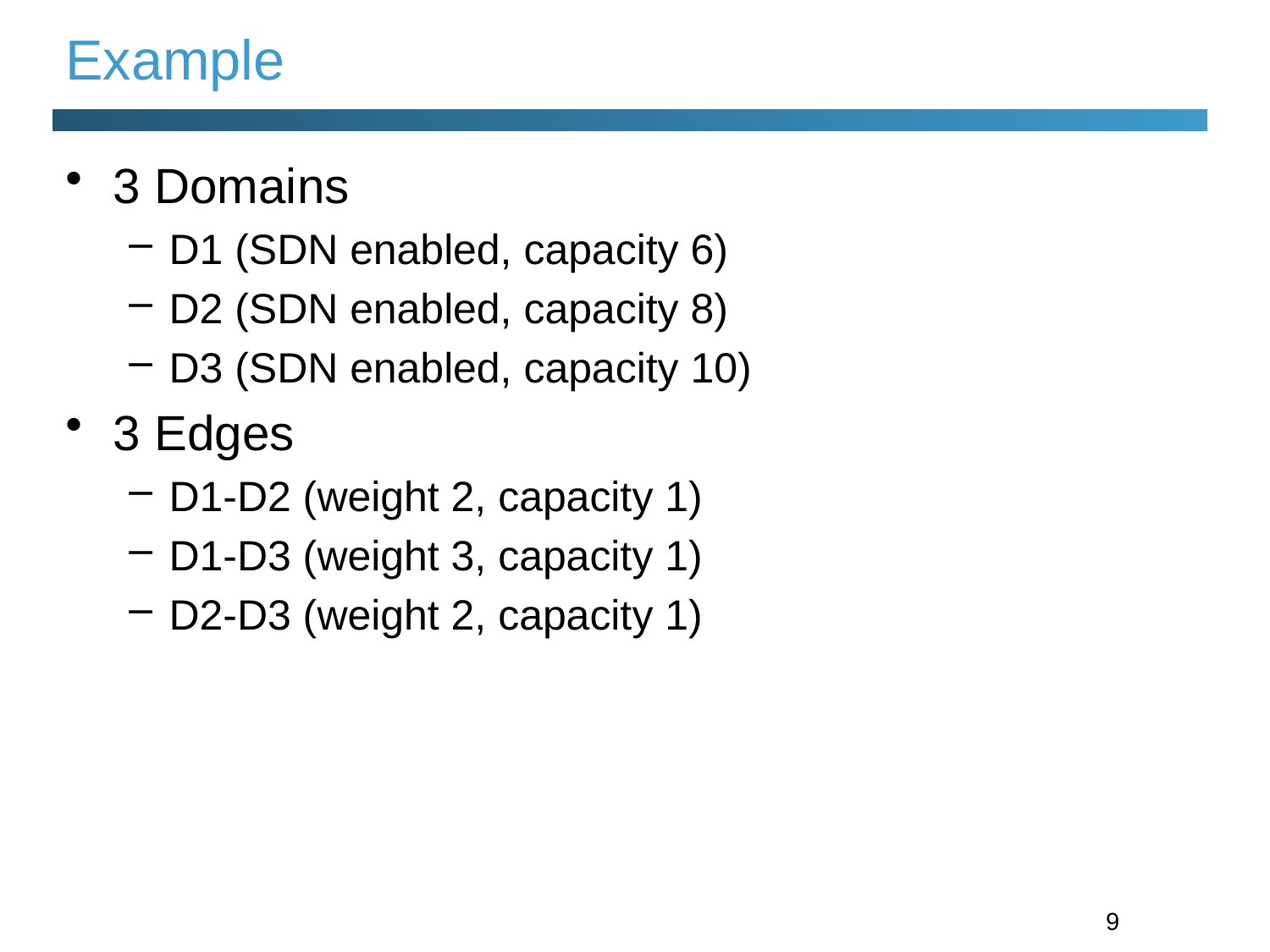

# Example
3 Domains
D1 (SDN enabled, capacity 6)
D2 (SDN enabled, capacity 8)
D3 (SDN enabled, capacity 10)
3 Edges
D1-D2 (weight 2, capacity 1)
D1-D3 (weight 3, capacity 1)
D2-D3 (weight 2, capacity 1)

9